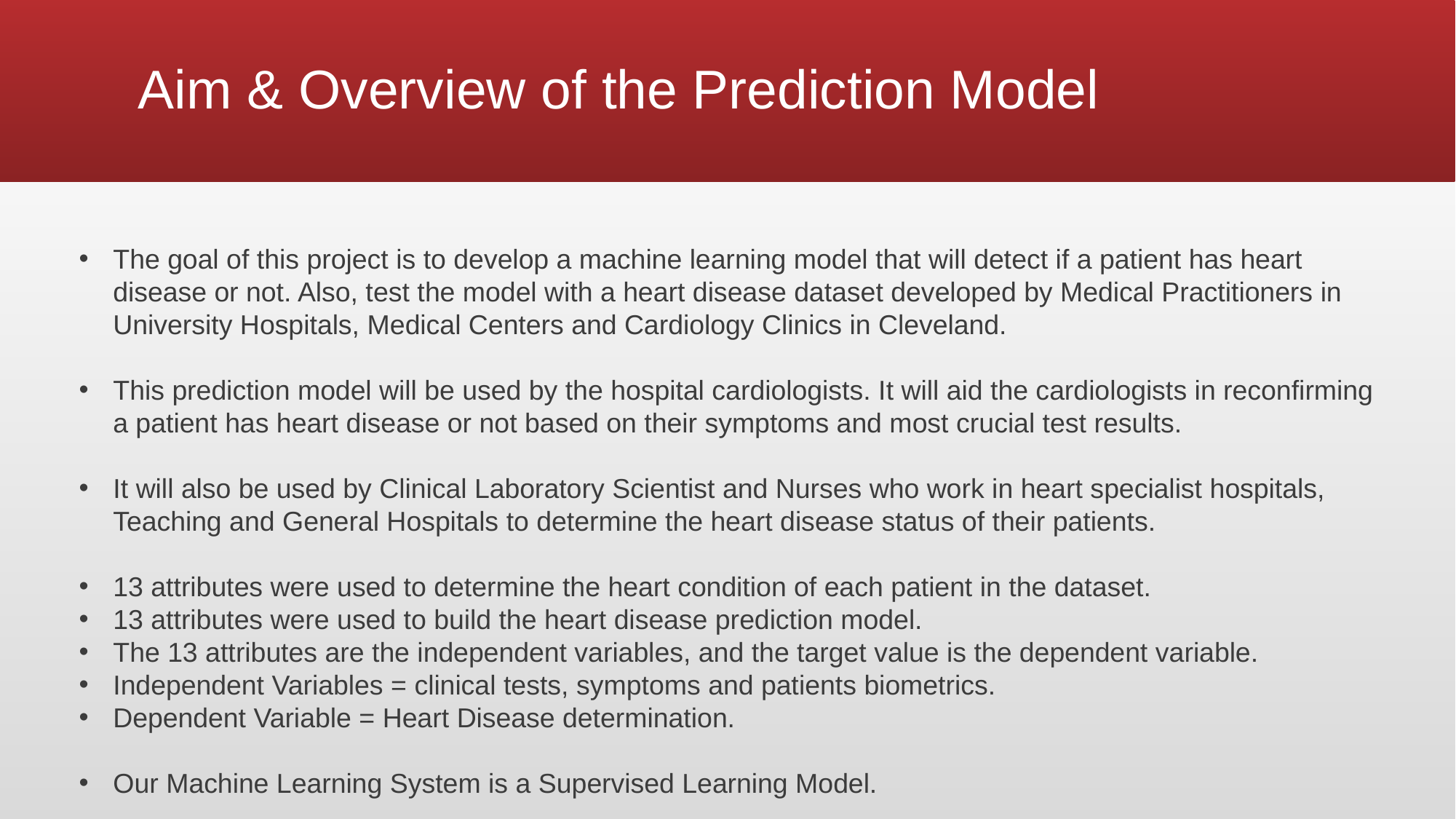

# Aim & Overview of the Prediction Model
The goal of this project is to develop a machine learning model that will detect if a patient has heart disease or not. Also, test the model with a heart disease dataset developed by Medical Practitioners in University Hospitals, Medical Centers and Cardiology Clinics in Cleveland.

This prediction model will be used by the hospital cardiologists. It will aid the cardiologists in reconfirming a patient has heart disease or not based on their symptoms and most crucial test results.

It will also be used by Clinical Laboratory Scientist and Nurses who work in heart specialist hospitals, Teaching and General Hospitals to determine the heart disease status of their patients.

13 attributes were used to determine the heart condition of each patient in the dataset.
13 attributes were used to build the heart disease prediction model.
The 13 attributes are the independent variables, and the target value is the dependent variable.
Independent Variables = clinical tests, symptoms and patients biometrics.
Dependent Variable = Heart Disease determination.

Our Machine Learning System is a Supervised Learning Model.